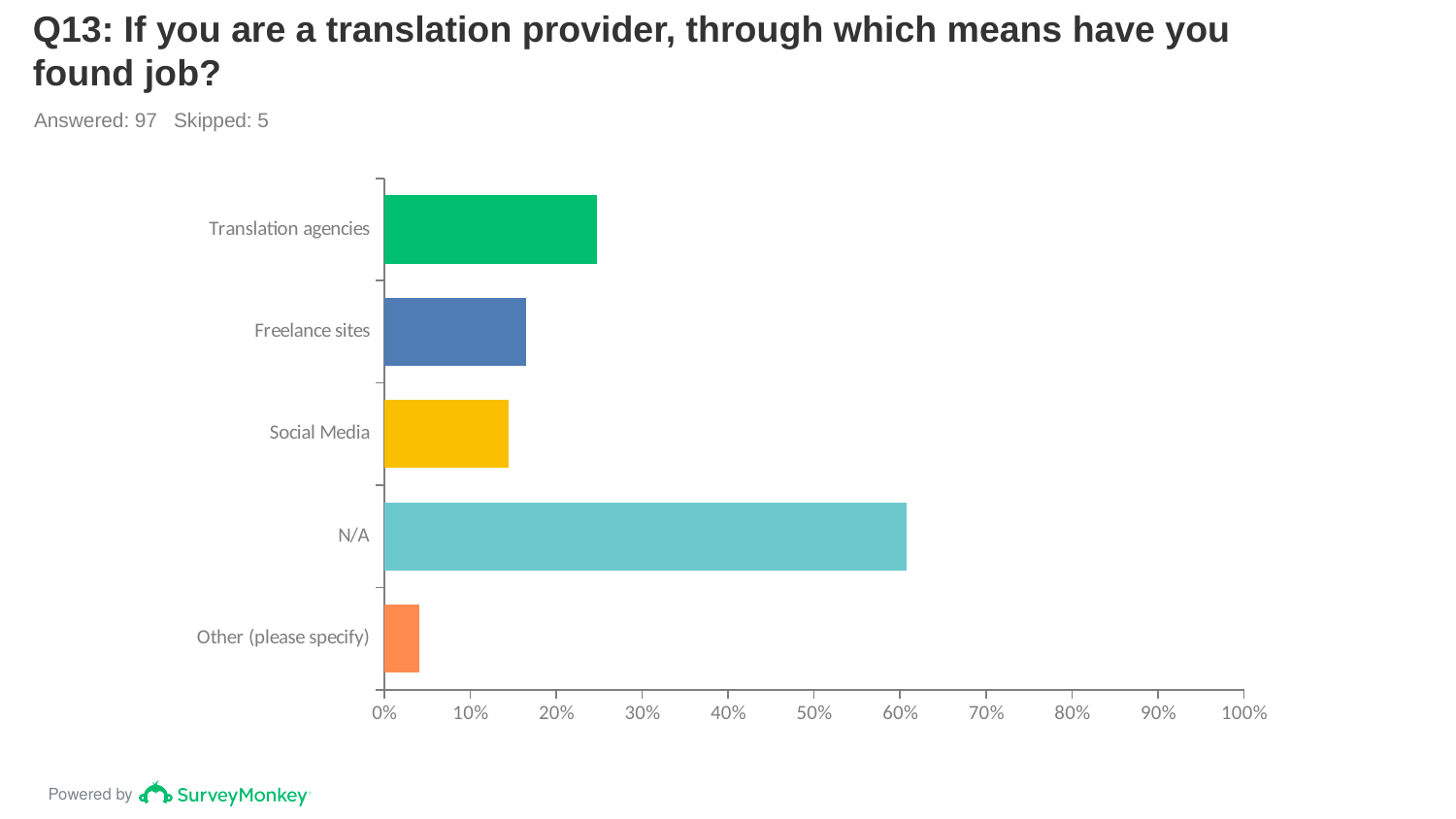

# Q13: If you are a translation provider, through which means have you found job?
Answered: 97   Skipped: 5

### Chart

| Category |   |
|---|---|
| Translation agencies | 0.2474 |
| Freelance sites | 0.1649 |
| Social Media | 0.1443 |
| N/A | 0.6082 |
| Other (please specify) | 0.0412 |